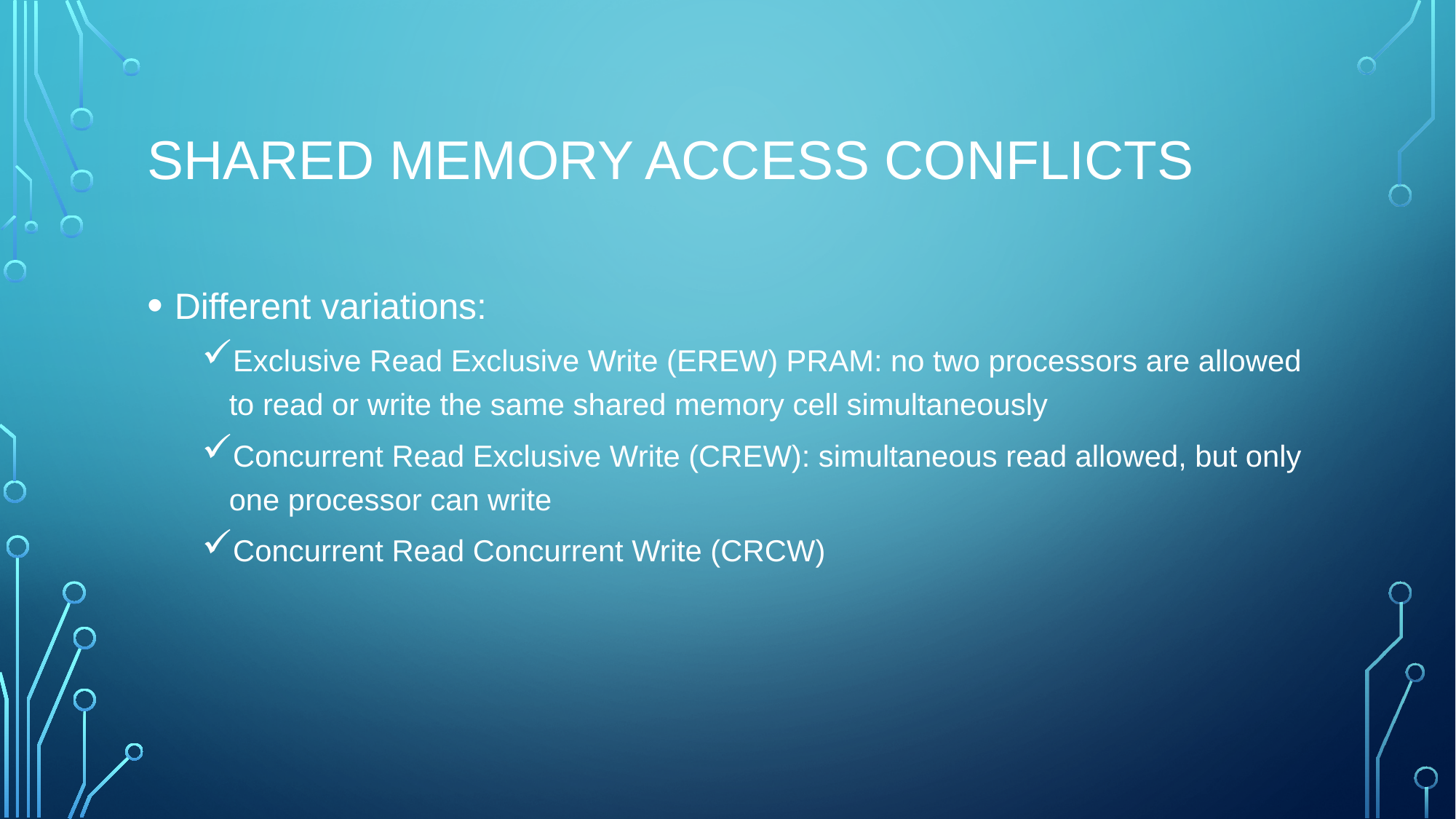

# Shared Memory Access Conflicts
Different variations:
Exclusive Read Exclusive Write (EREW) PRAM: no two processors are allowed to read or write the same shared memory cell simultaneously
Concurrent Read Exclusive Write (CREW): simultaneous read allowed, but only one processor can write
Concurrent Read Concurrent Write (CRCW)